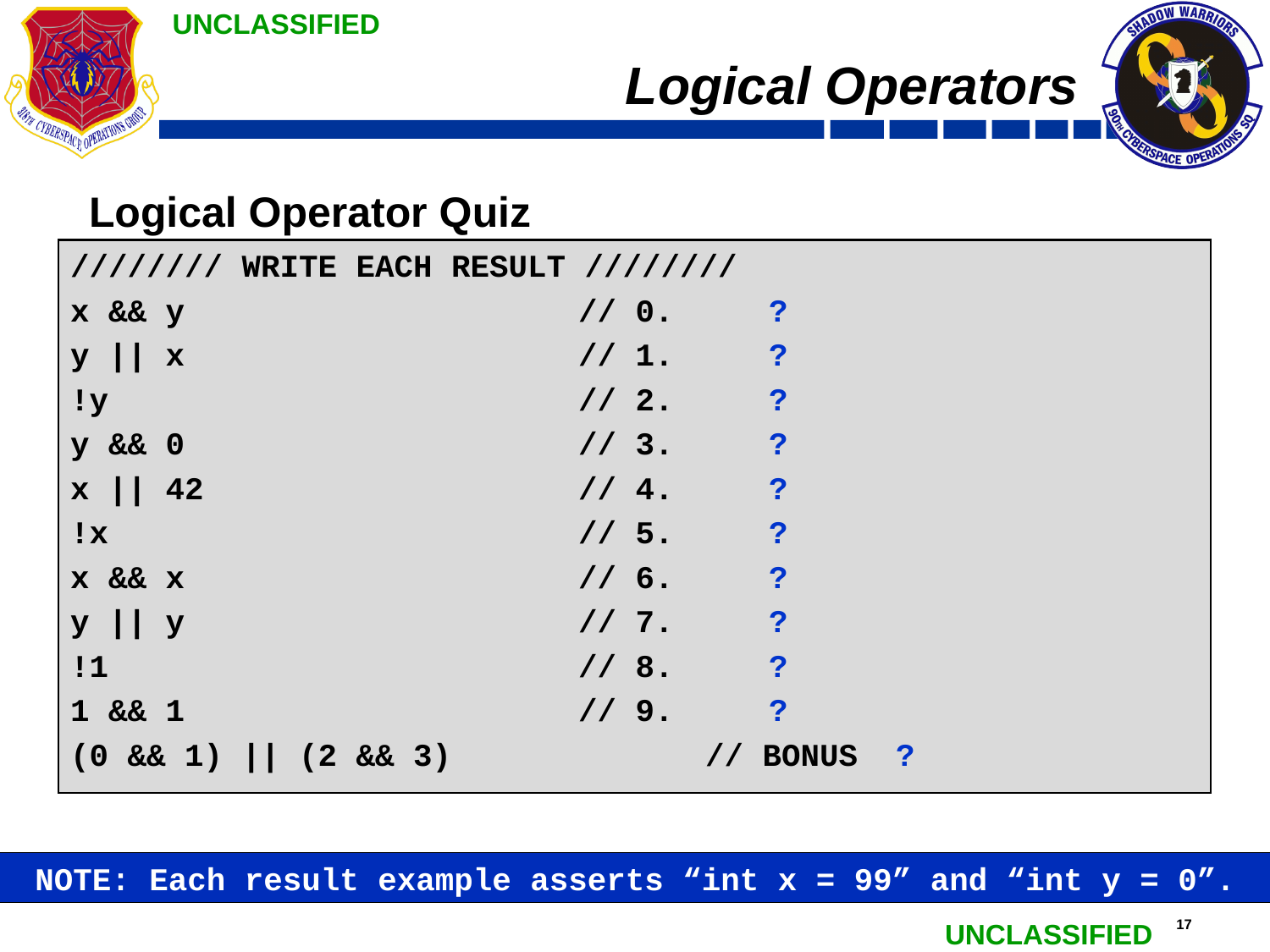

# Logical Operators
Logical Operator Quiz
//////// WRITE EACH RESULT ////////
x && y				// 0.     0
y || x 			// 1.     1
!y				// 2.     1
y && 0				// 3.     0
x || 42			// 4.     1
!x				// 5.     0
x && x				// 6.     1
y || y				// 7.     0
!1				// 8.     0
1 && 1				// 9.     1
(0 && 1) || (2 && 3)		// BONUS  1

//////// WRITE EACH RESULT ////////
x && y				// 0.     ?
y || x 			// 1.     ?
!y				// 2.     ?
y && 0				// 3.     ?
x || 42			// 4.     ?
!x				// 5.     ?
x && x				// 6.     ?
y || y				// 7.     ?
!1				// 8.     ?
1 && 1				// 9.     ?
(0 && 1) || (2 && 3)		// BONUS  ?

NOTE: Each result example asserts “int x = 99” and “int y = 0”.